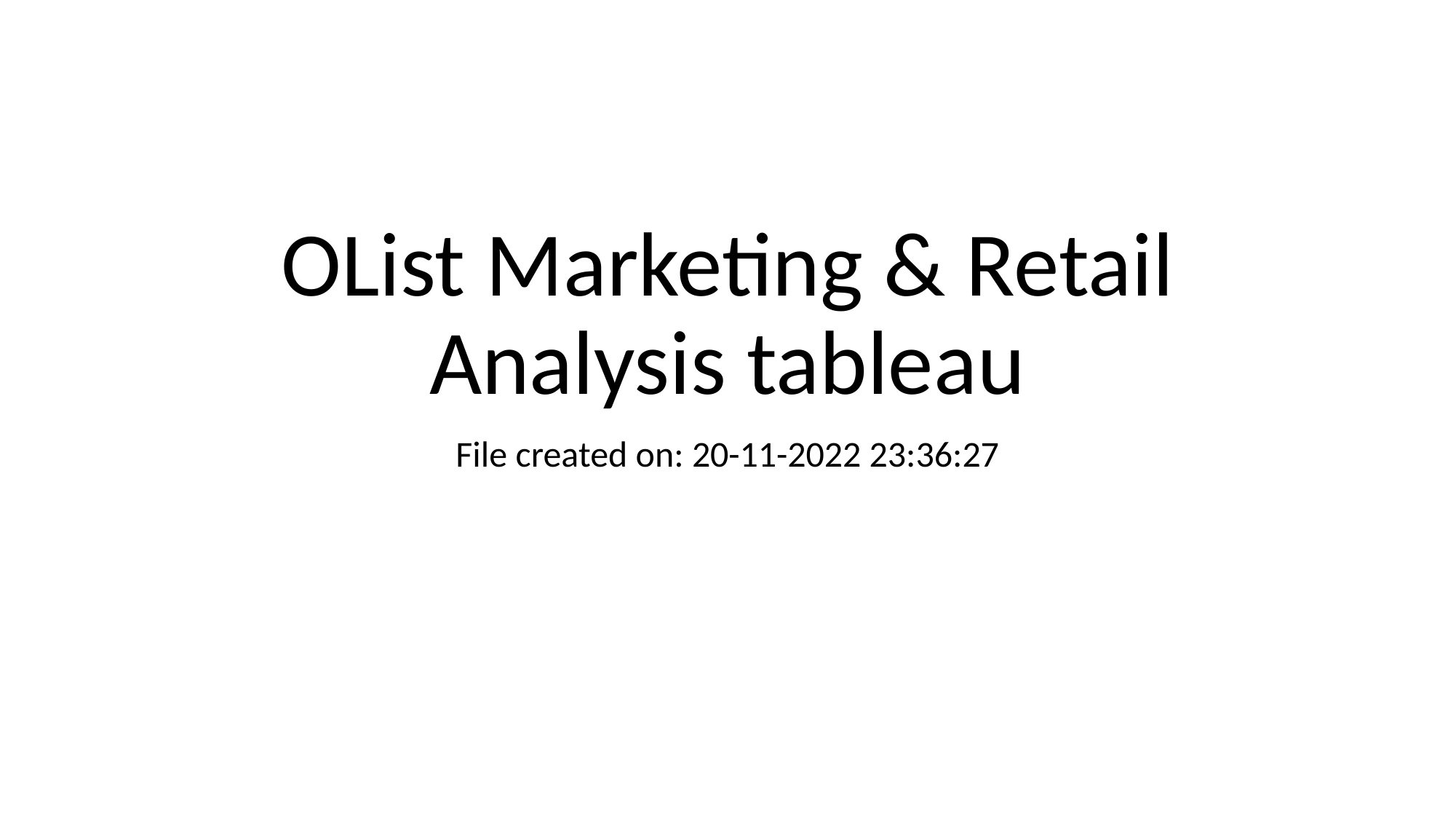

# OList Marketing & Retail Analysis tableau
File created on: 20-11-2022 23:36:27